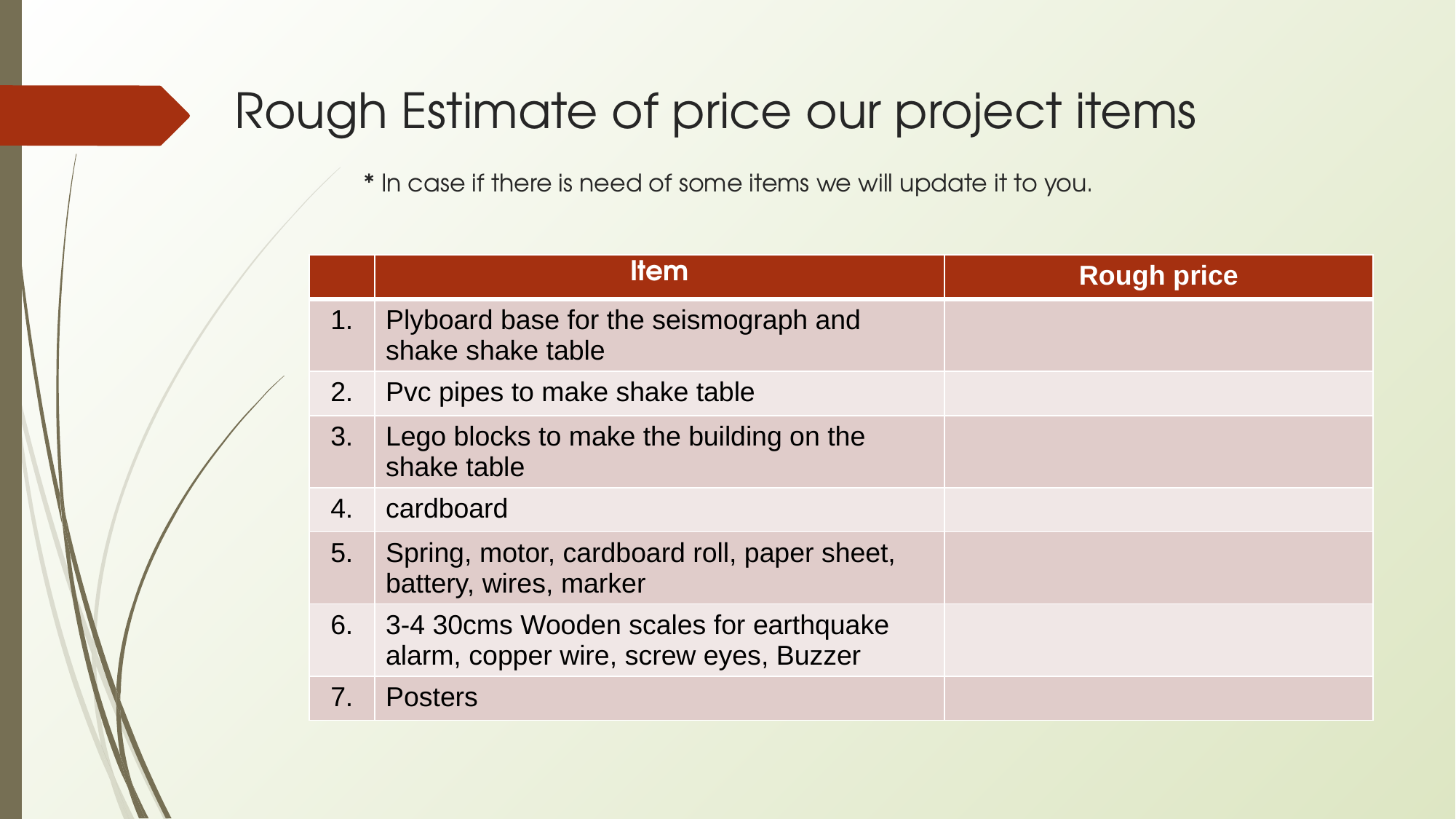

# Rough Estimate of price our project items * In case if there is need of some items we will update it to you.
|  | Item | Rough price |
| --- | --- | --- |
| 1. | Plyboard base for the seismograph and shake shake table |  |
| 2. | Pvc pipes to make shake table |  |
| 3. | Lego blocks to make the building on the shake table |  |
| 4. | cardboard |  |
| 5. | Spring, motor, cardboard roll, paper sheet, battery, wires, marker |  |
| 6. | 3-4 30cms Wooden scales for earthquake alarm, copper wire, screw eyes, Buzzer |  |
| 7. | Posters |  |